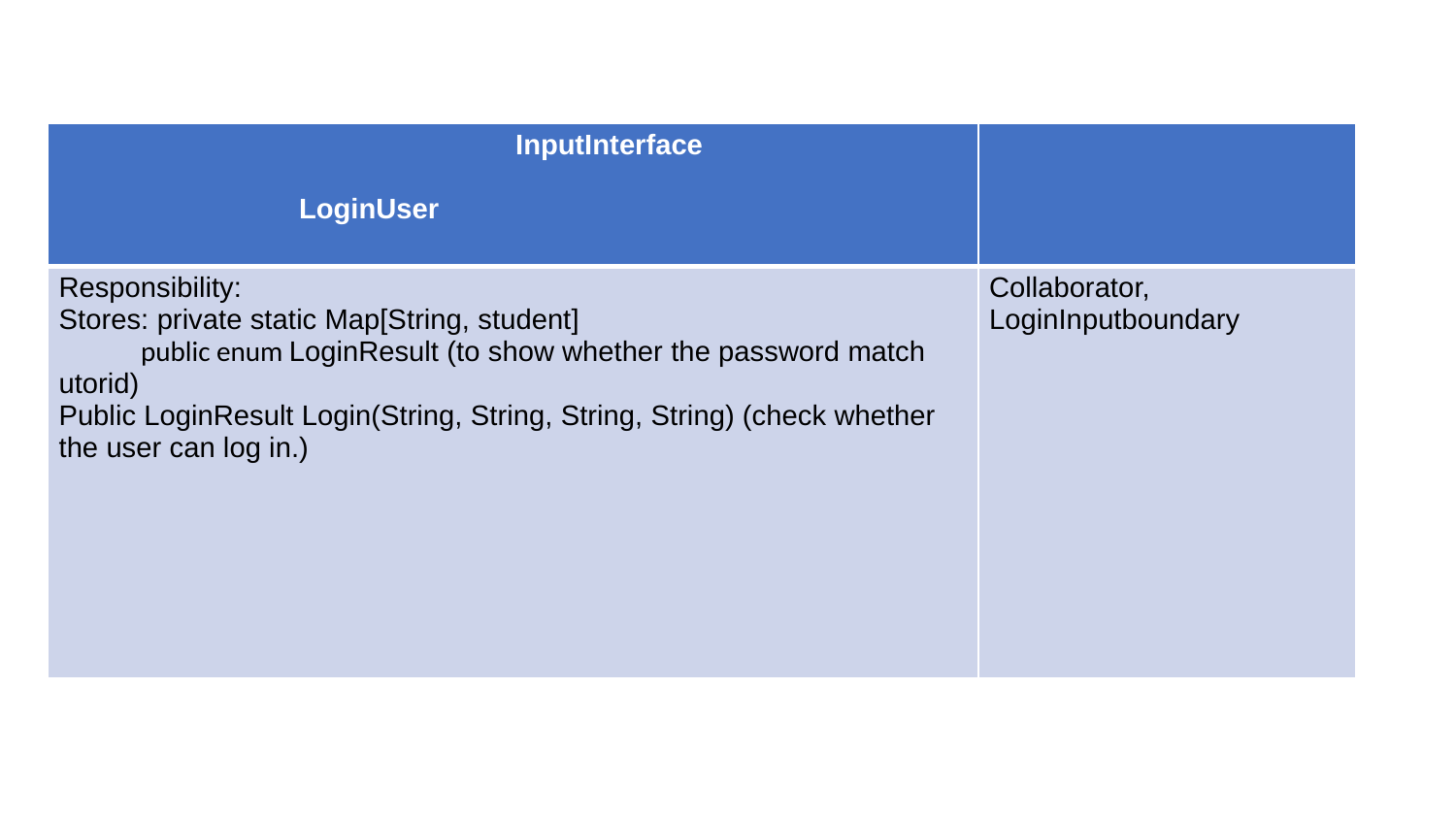

#
| InputInterface LoginUser |  |
| --- | --- |
| Responsibility: Stores: private static Map[String, student] public enum LoginResult (to show whether the password match utorid) Public LoginResult Login(String, String, String, String) (check whether the user can log in.) | Collaborator, LoginInputboundary |